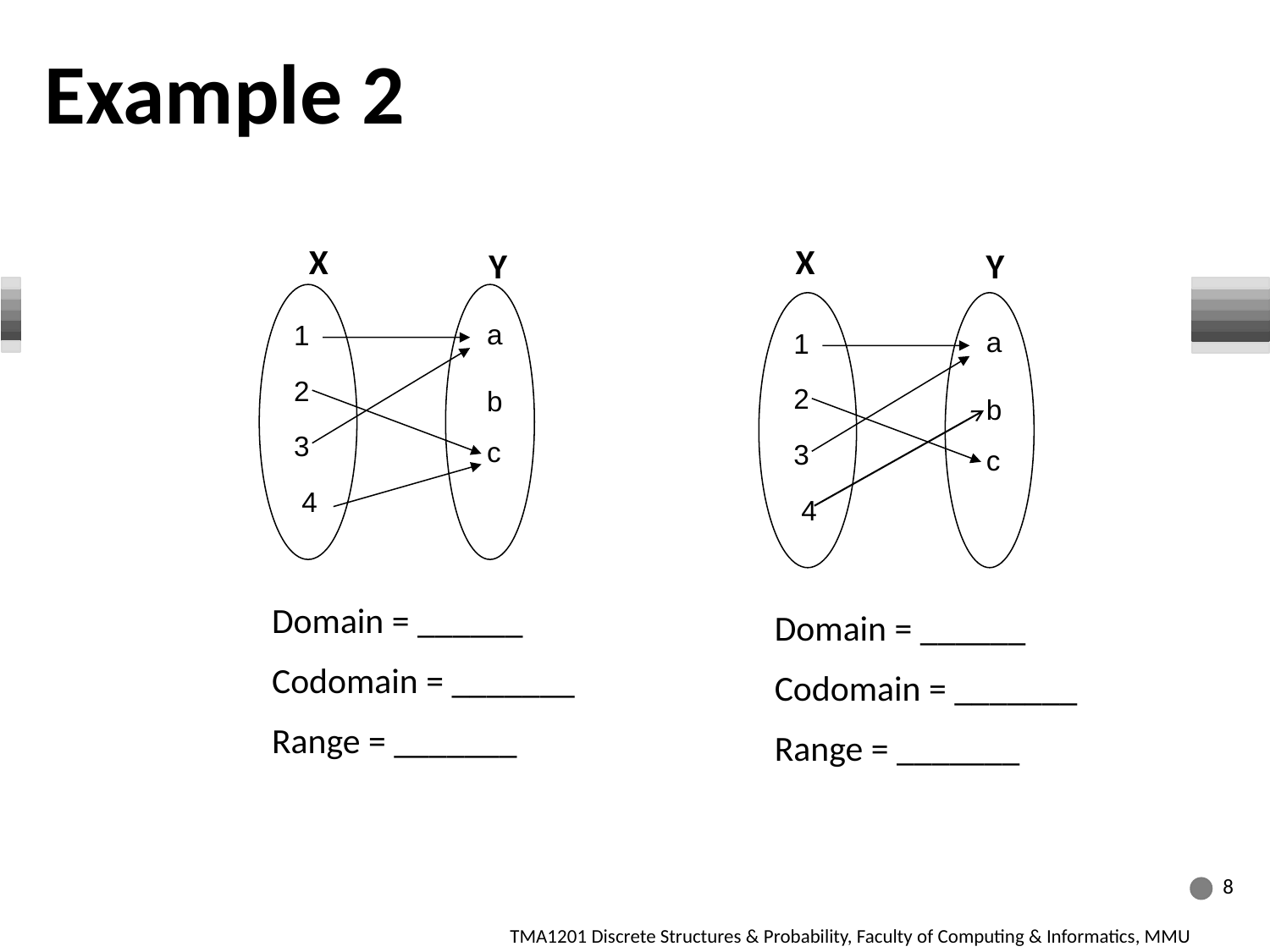

Example 2
X
X
Y
Y
 1

 2

 3

  4

  a

  b

  c

 1

 2

 3

  4

  a

  b

  c

Domain = ______
Codomain = _______
Range = _______
Domain = ______
Codomain = _______
Range = _______
8
TMA1201 Discrete Structures & Probability, Faculty of Computing & Informatics, MMU